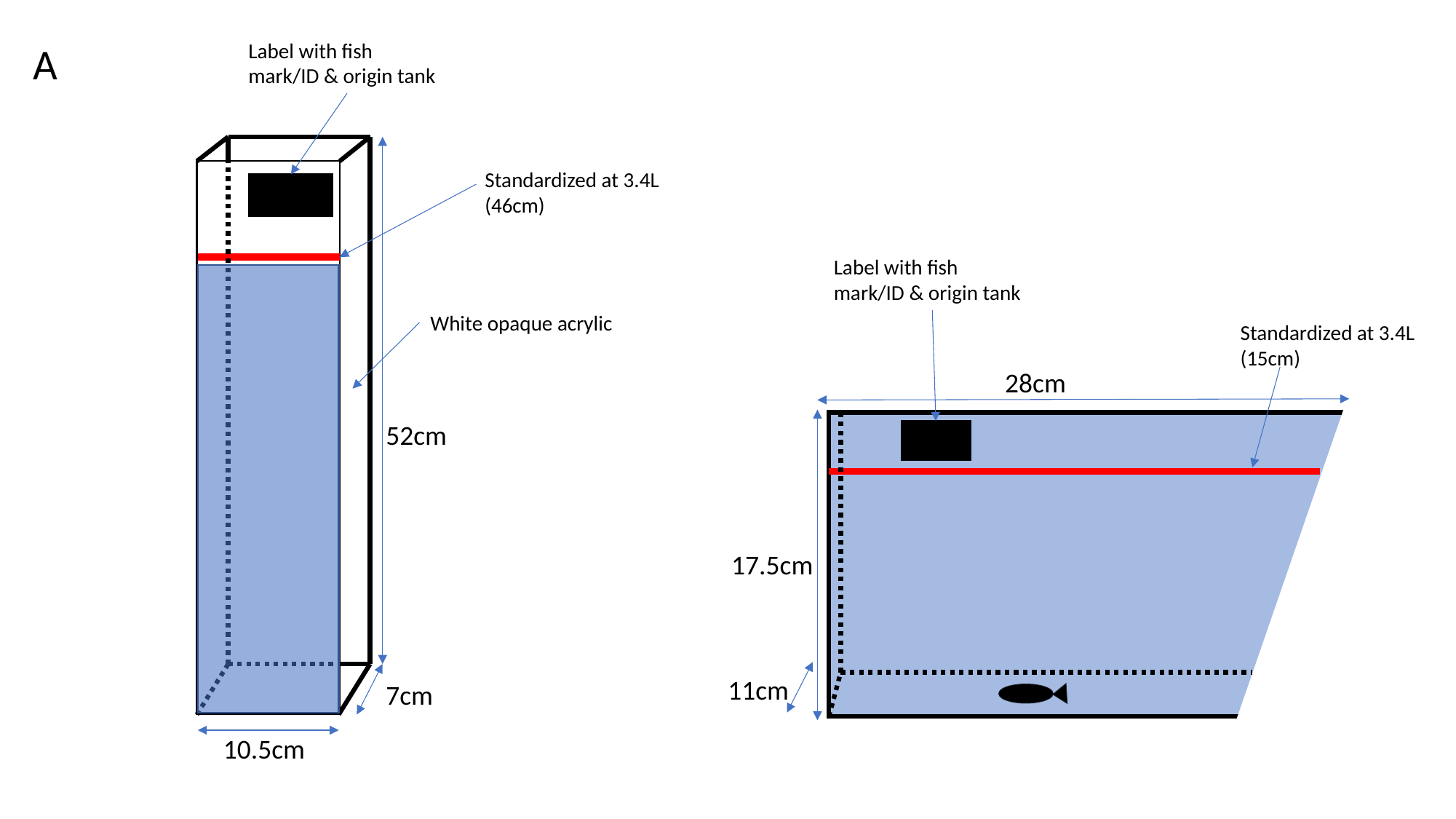

A
Label with fish mark/ID & origin tank

Standardized at 3.4L (46cm)

52cm
7cm

10.5cm
Label with fish mark/ID & origin tank
White opaque acrylic
Standardized at 3.4L (15cm)
28cm

17.5cm
11cm